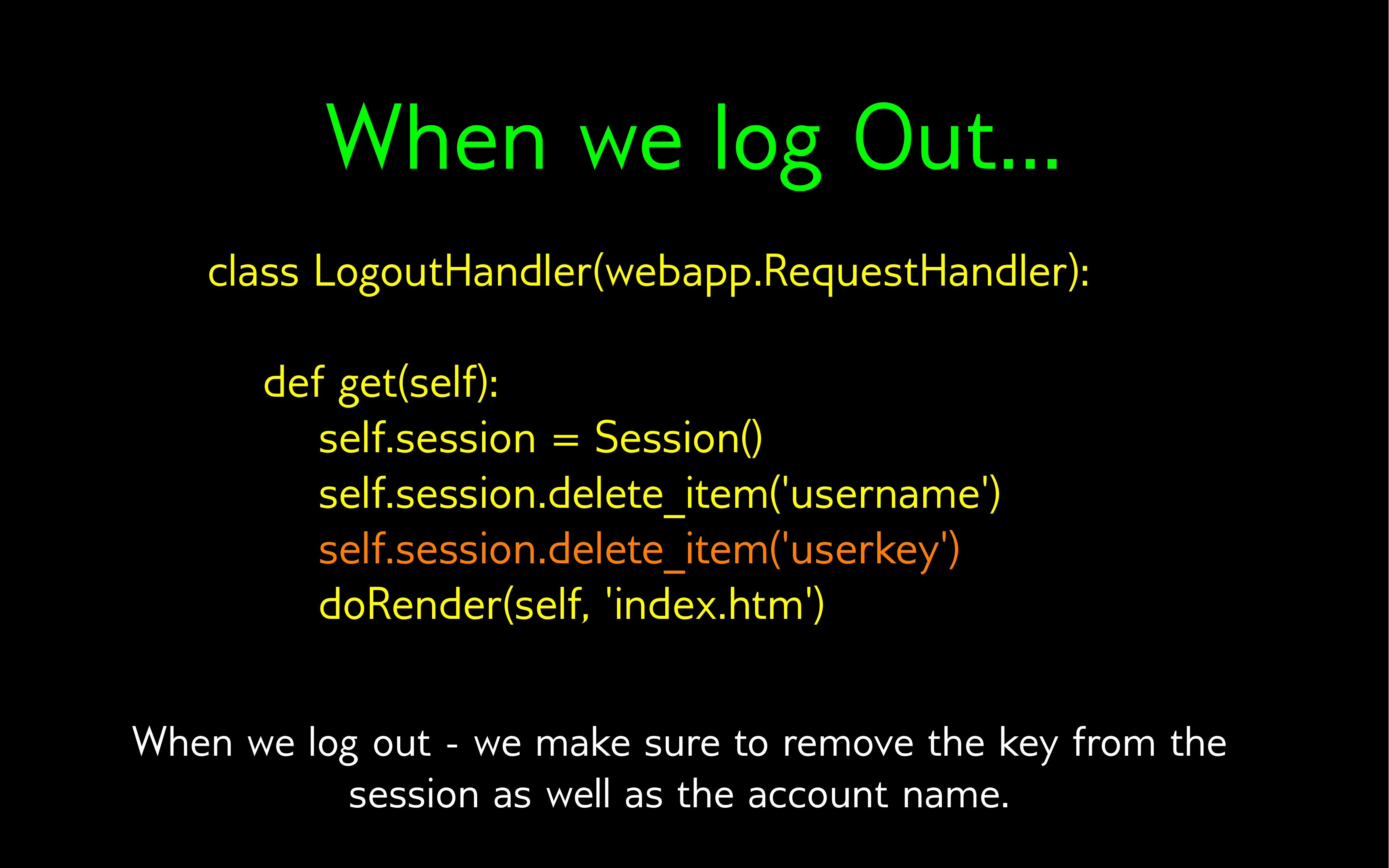

# When we log Out...
class LogoutHandler(webapp.RequestHandler):

    def get(self):
        self.session = Session()
        self.session.delete_item('username')
        self.session.delete_item('userkey')
        doRender(self, 'index.htm')
When we log out - we make sure to remove the key from the session as well as the account name.